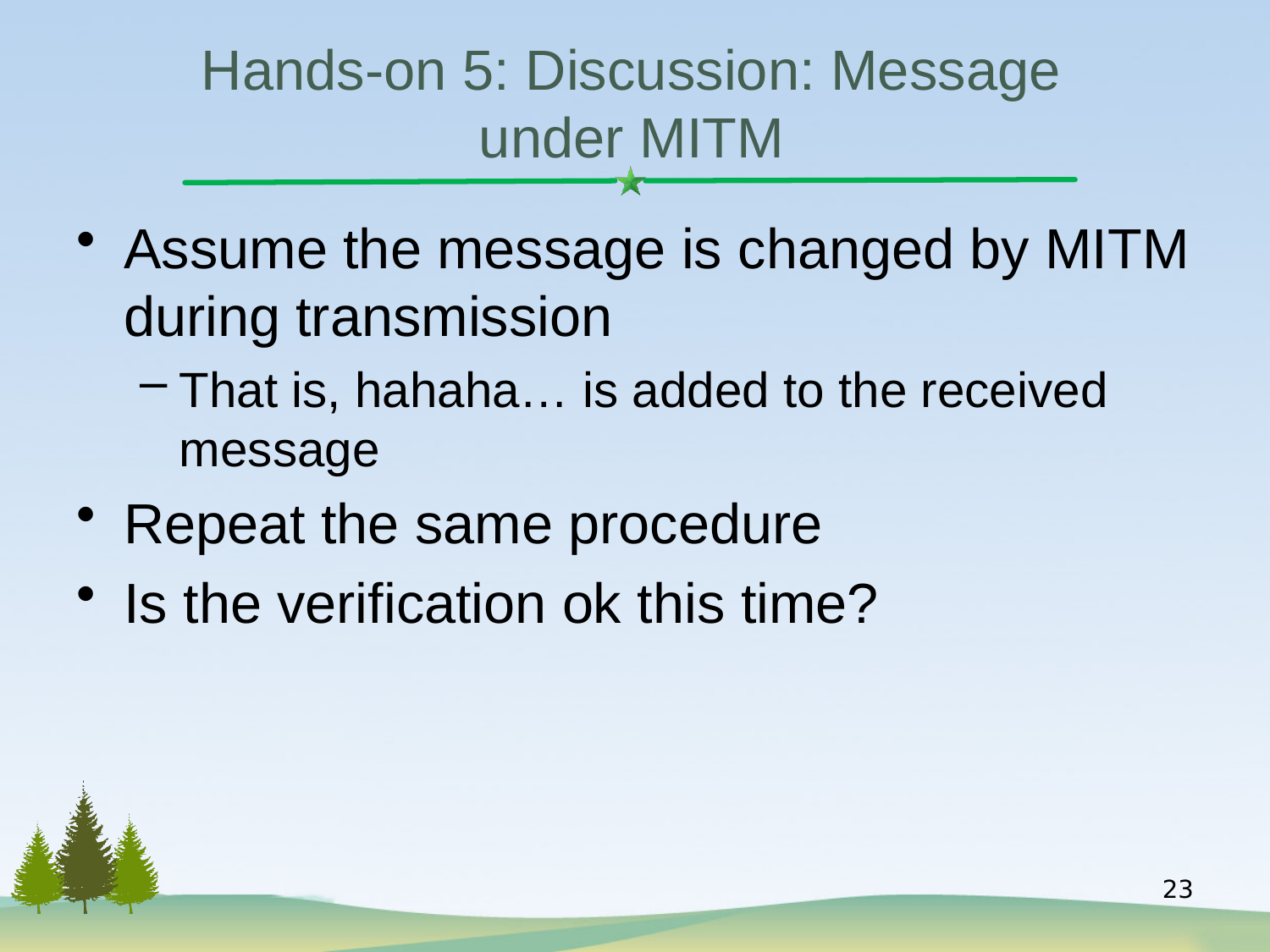

# Hands-on 5: Discussion: Message under MITM
Assume the message is changed by MITM during transmission
That is, hahaha… is added to the received message
Repeat the same procedure
Is the verification ok this time?
23